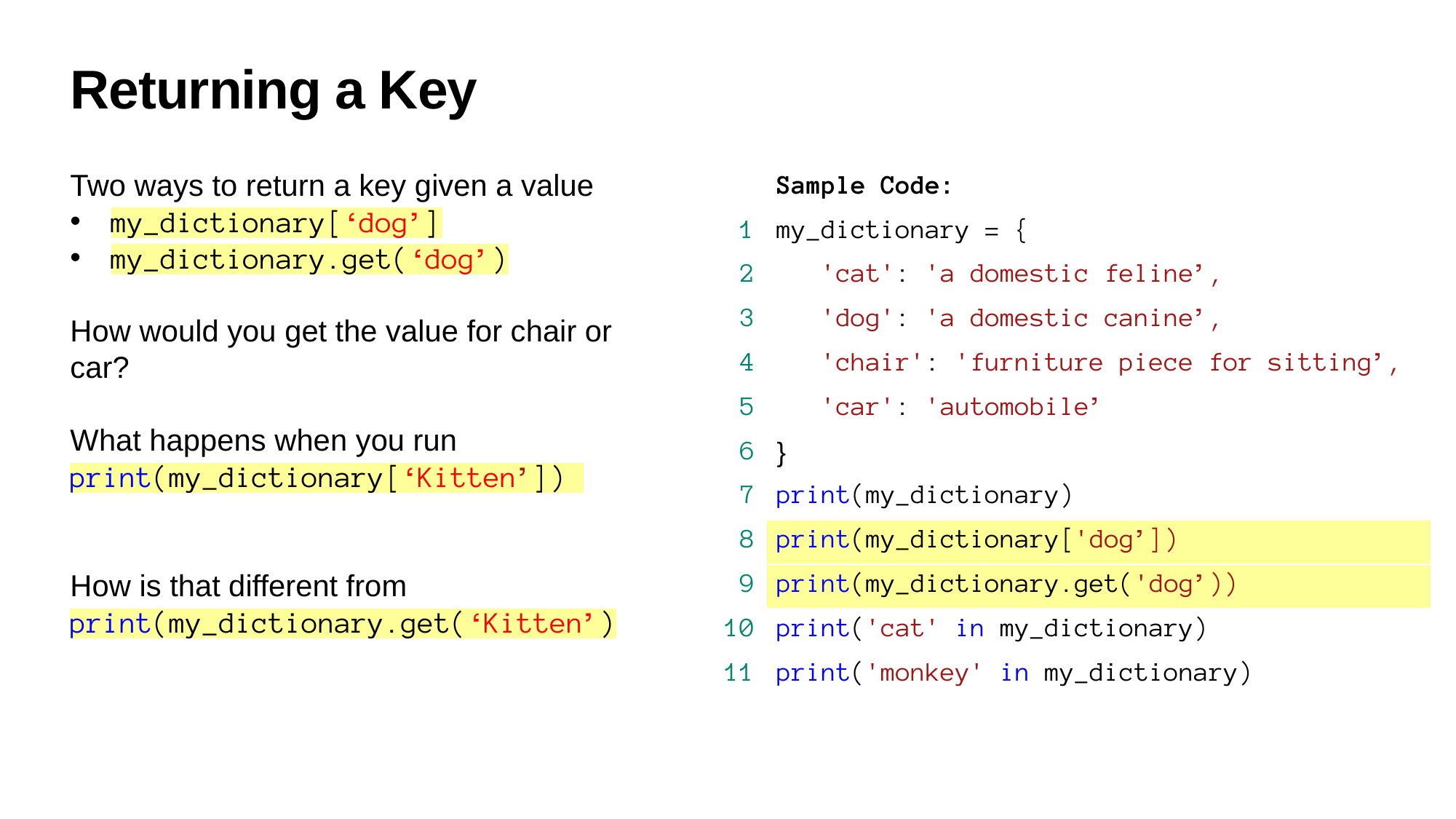

# Returning a Key
Two ways to return a key given a value
my_dictionary[‘dog’]
my_dictionary.get(‘dog’)

How would you get the value for chair or car?

What happens when you run
print(my_dictionary[‘Kitten’])

How is that different from
print(my_dictionary.get(‘Kitten’)
|  | Sample Code: |
| --- | --- |
| 1 | my\_dictionary = { |
| 2 | 'cat': 'a domestic feline’, |
| 3 | 'dog': 'a domestic canine’, |
| 4 | 'chair': 'furniture piece for sitting’, |
| 5 | 'car': 'automobile’ |
| 6 | } |
| 7 | print(my\_dictionary) |
| 8 | print(my\_dictionary['dog’]) |
| 9 | print(my\_dictionary.get('dog’)) |
| 10 | print('cat' in my\_dictionary) |
| 11 | print('monkey' in my\_dictionary) |